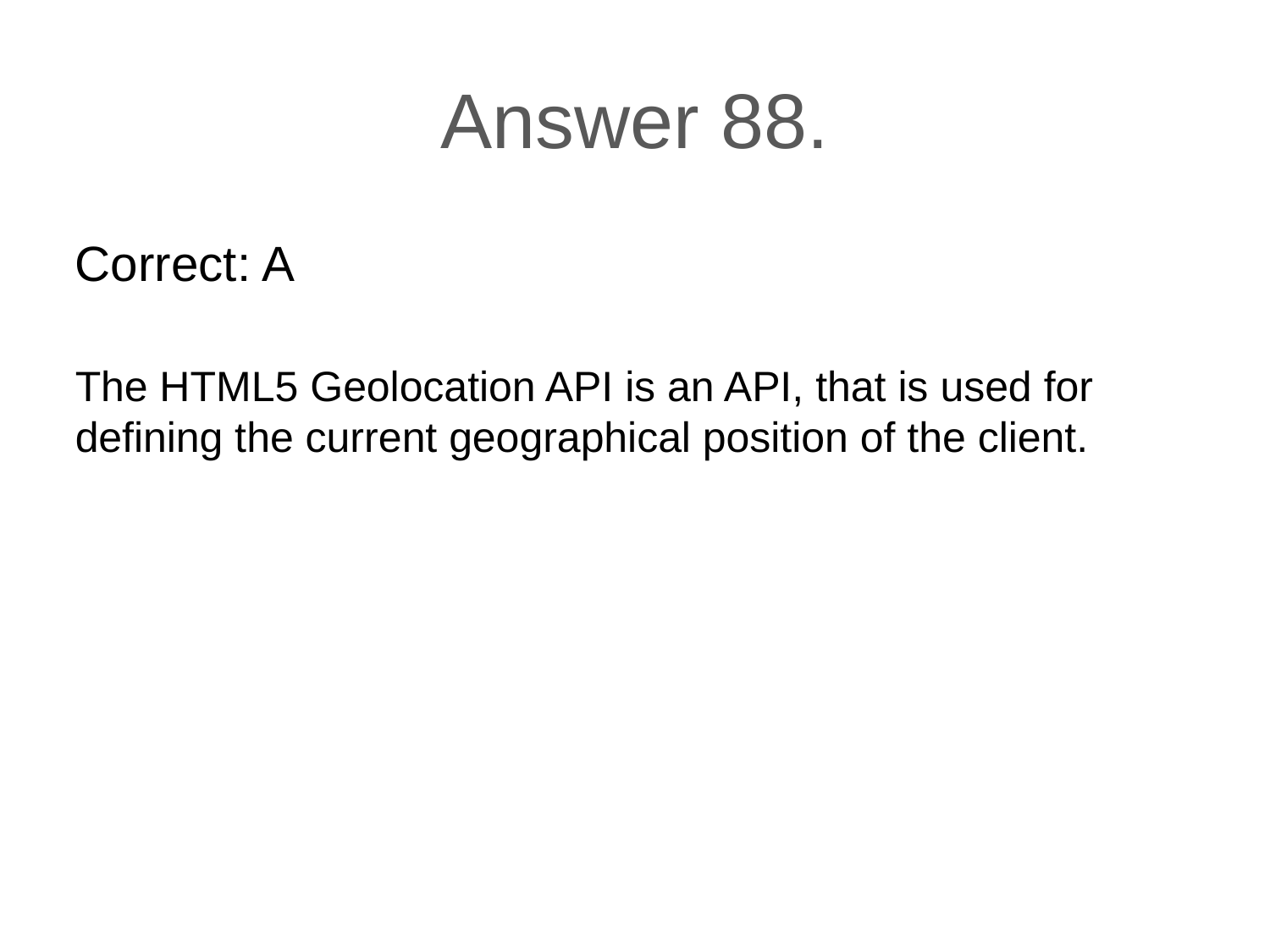

# Answer 88.
Correct: A

The HTML5 Geolocation API is an API, that is used for defining the current geographical position of the client.